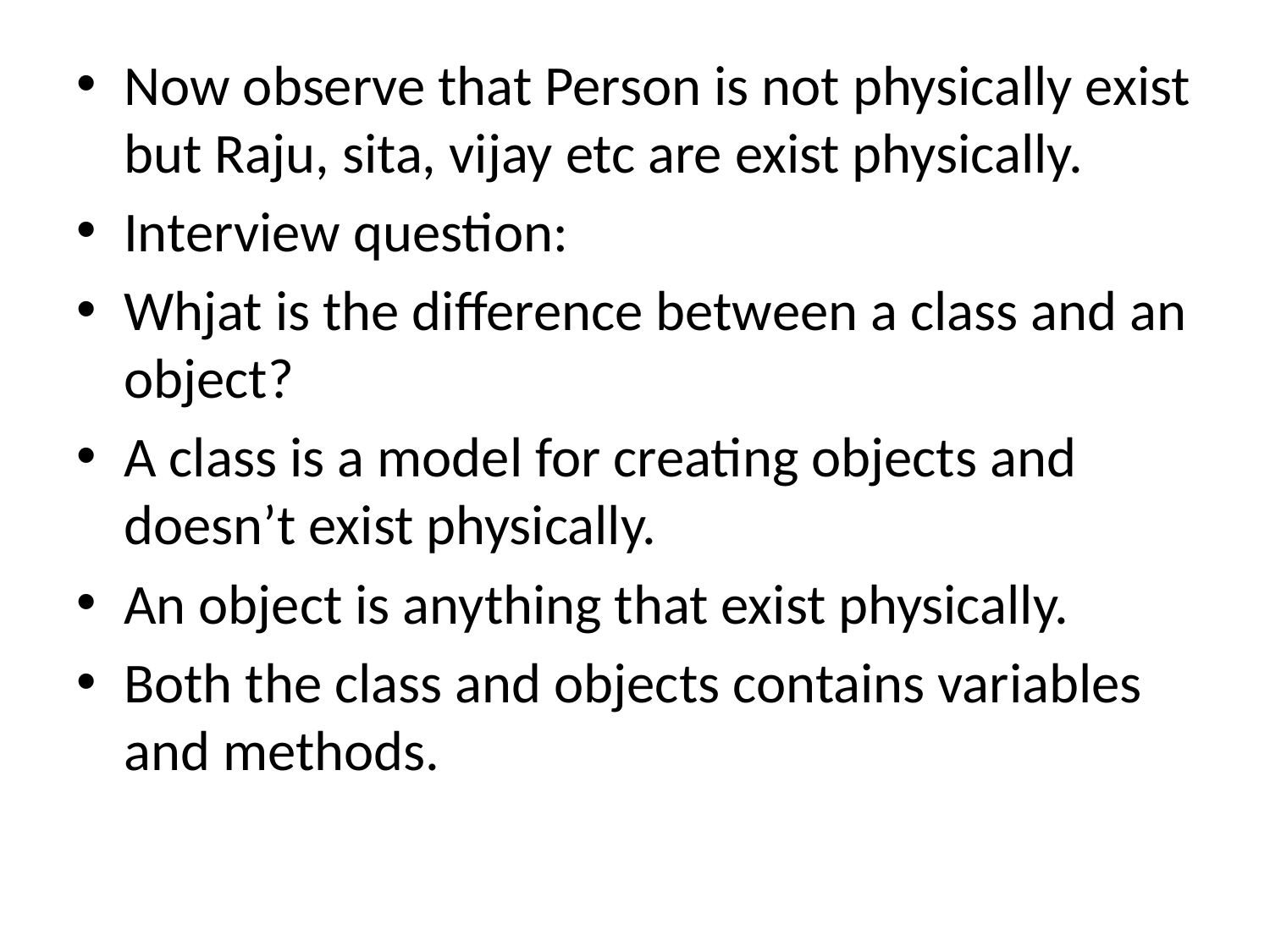

#
Now observe that Person is not physically exist but Raju, sita, vijay etc are exist physically.
Interview question:
Whjat is the difference between a class and an object?
A class is a model for creating objects and doesn’t exist physically.
An object is anything that exist physically.
Both the class and objects contains variables and methods.